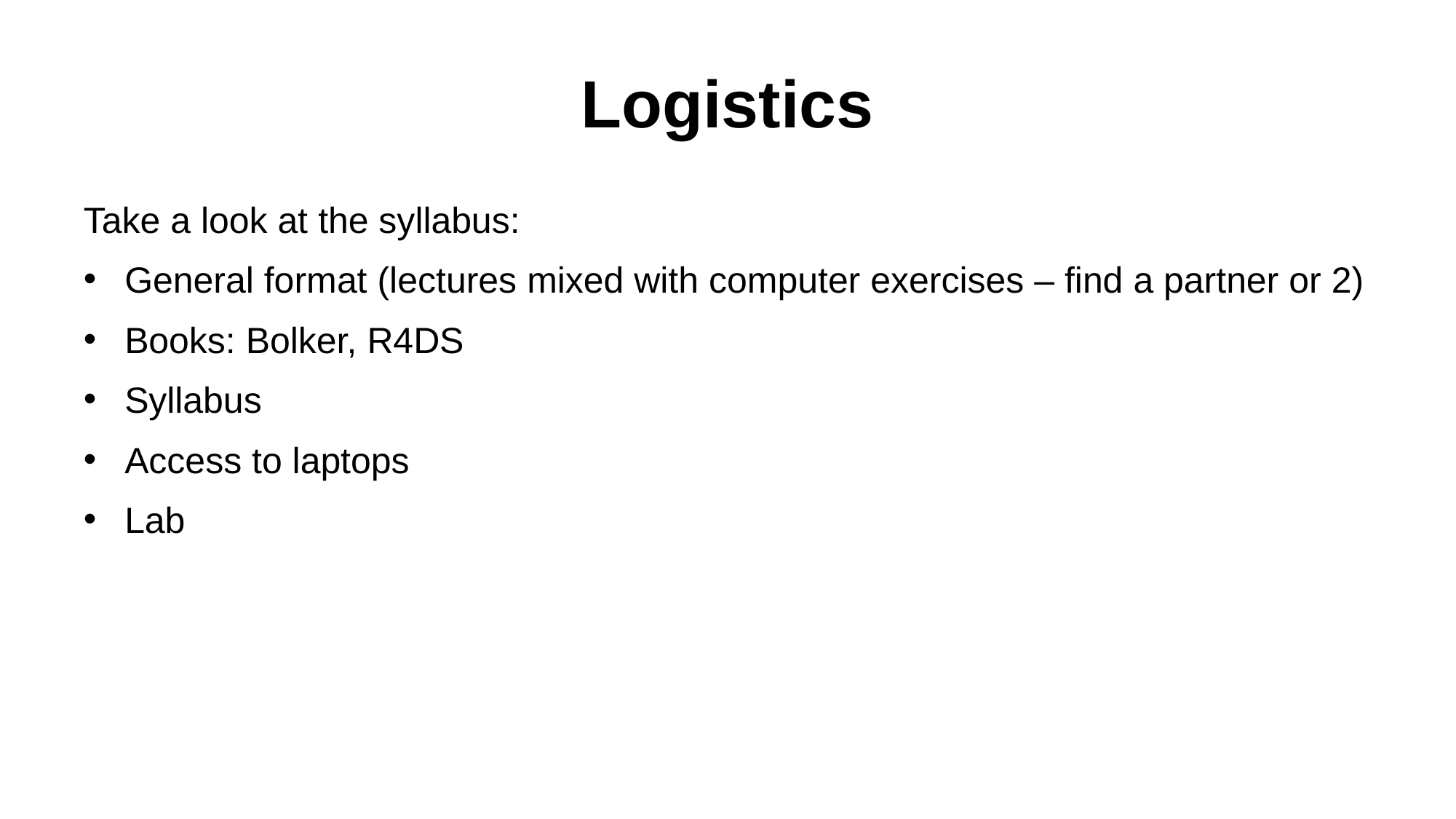

# Logistics
Take a look at the syllabus:
General format (lectures mixed with computer exercises – find a partner or 2)
Books: Bolker, R4DS
Syllabus
Access to laptops
Lab